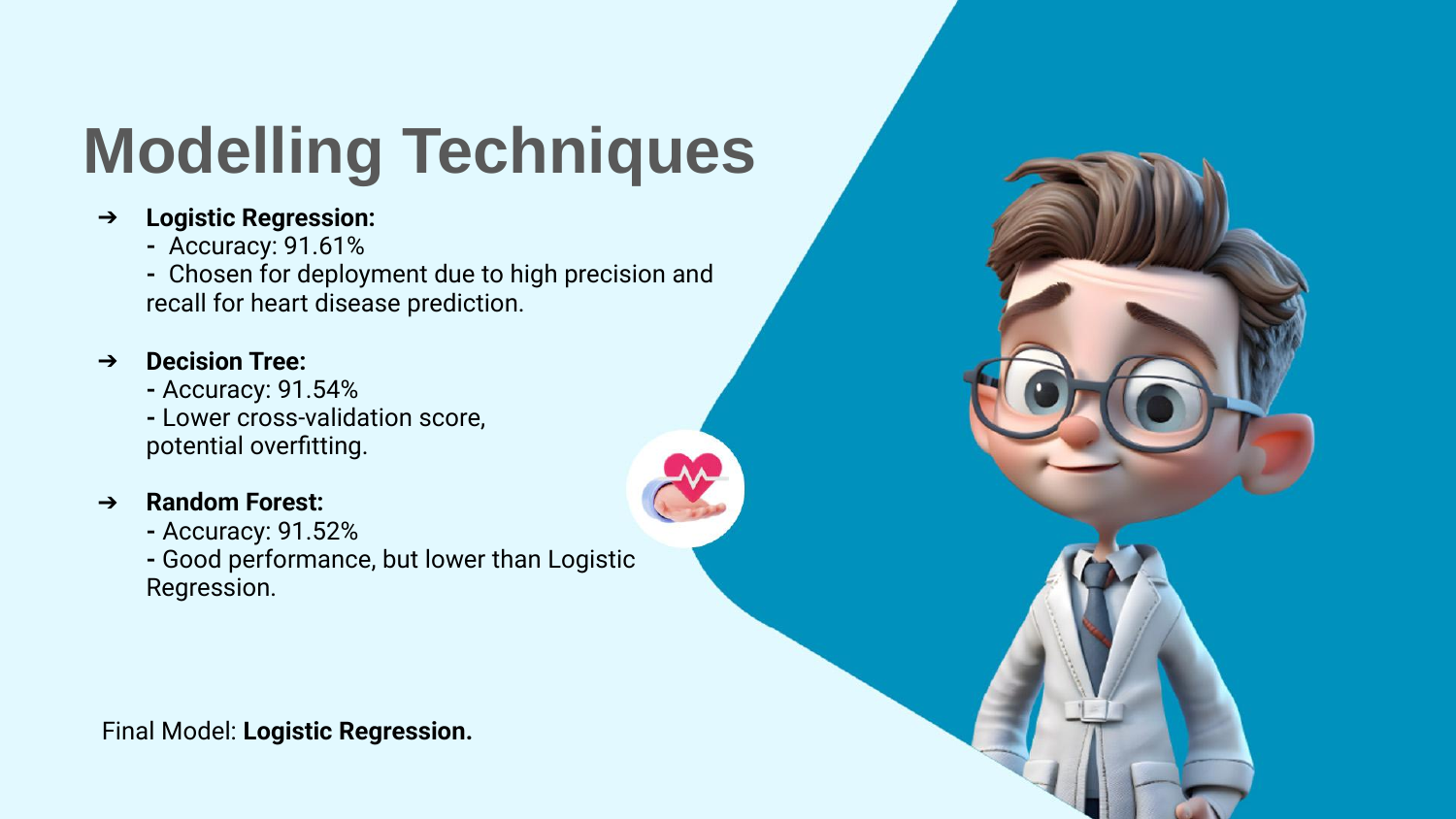

Modelling Techniques

Logistic Regression:
-  Accuracy: 91.61%
-  Chosen for deployment due to high precision and recall for heart disease prediction.
Decision Tree:
- Accuracy: 91.54%
- Lower cross-validation score,
potential overfitting.
Random Forest:
- Accuracy: 91.52%
- Good performance, but lower than Logistic Regression.

Final Model: Logistic Regression.